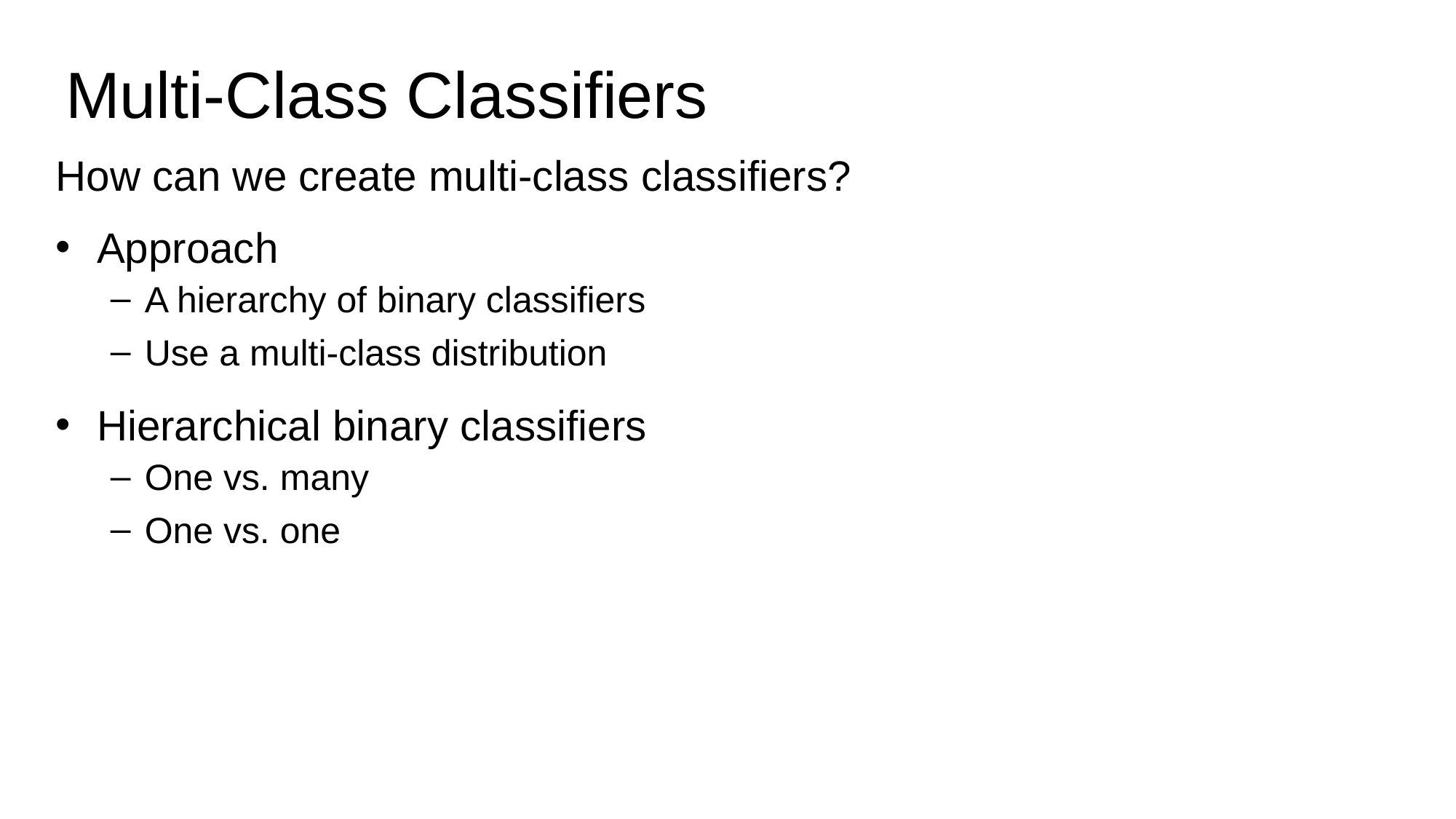

# Multi-Class Classifiers
How can we create multi-class classifiers?
Approach
A hierarchy of binary classifiers
Use a multi-class distribution
Hierarchical binary classifiers
One vs. many
One vs. one